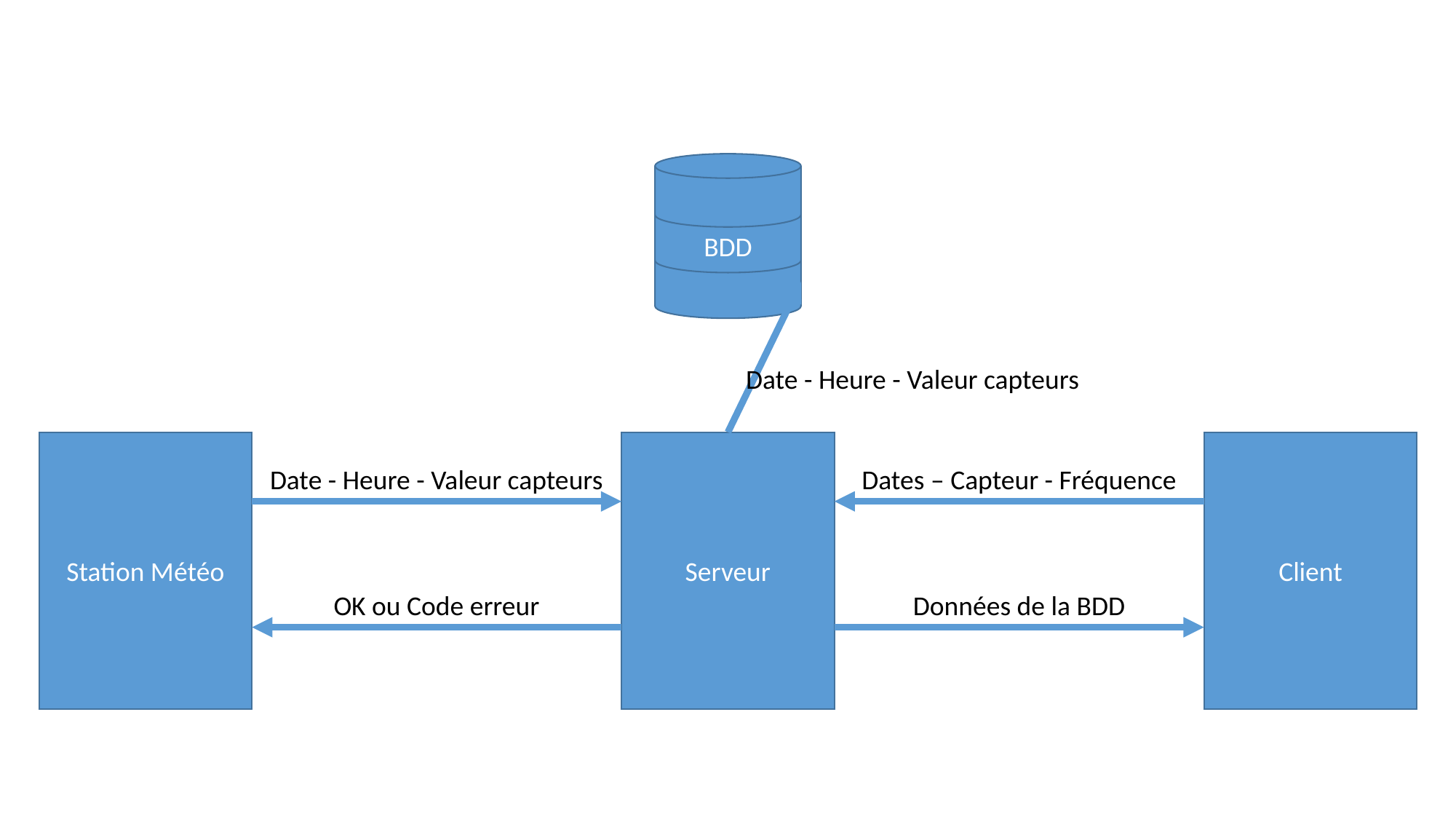

BDD

Date - Heure - Valeur capteurs
Station Météo
Serveur
Client
Dates – Capteur - Fréquence
Date - Heure - Valeur capteurs
OK ou Code erreur
Données de la BDD